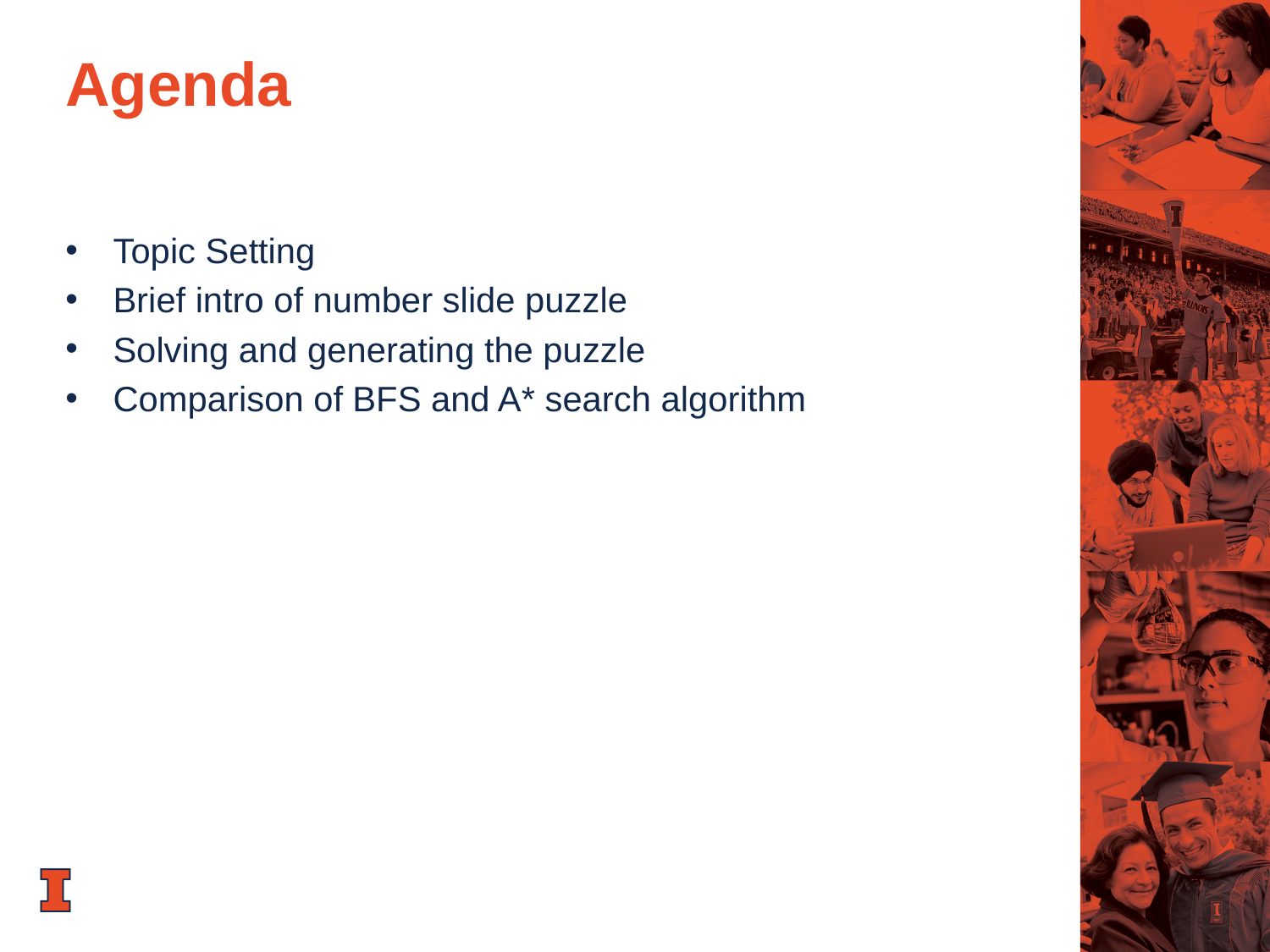

# Agenda
Topic Setting
Brief intro of number slide puzzle
Solving and generating the puzzle
Comparison of BFS and A* search algorithm